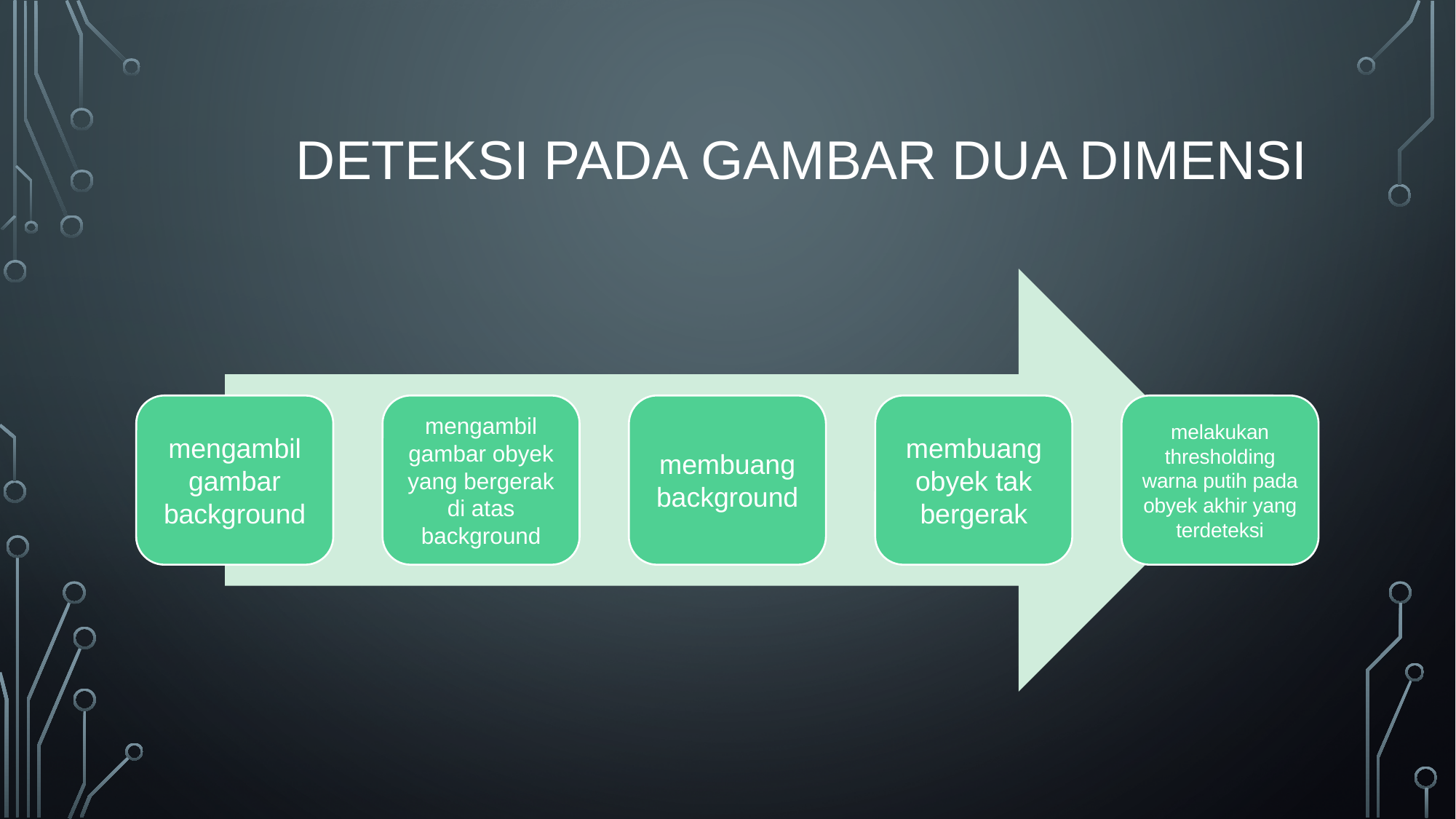

# Deteksi pada gambar dua dimensi
mengambil gambar background
mengambil gambar obyek yang bergerak di atas background
membuang background
membuang obyek tak bergerak
melakukan thresholding warna putih pada obyek akhir yang terdeteksi